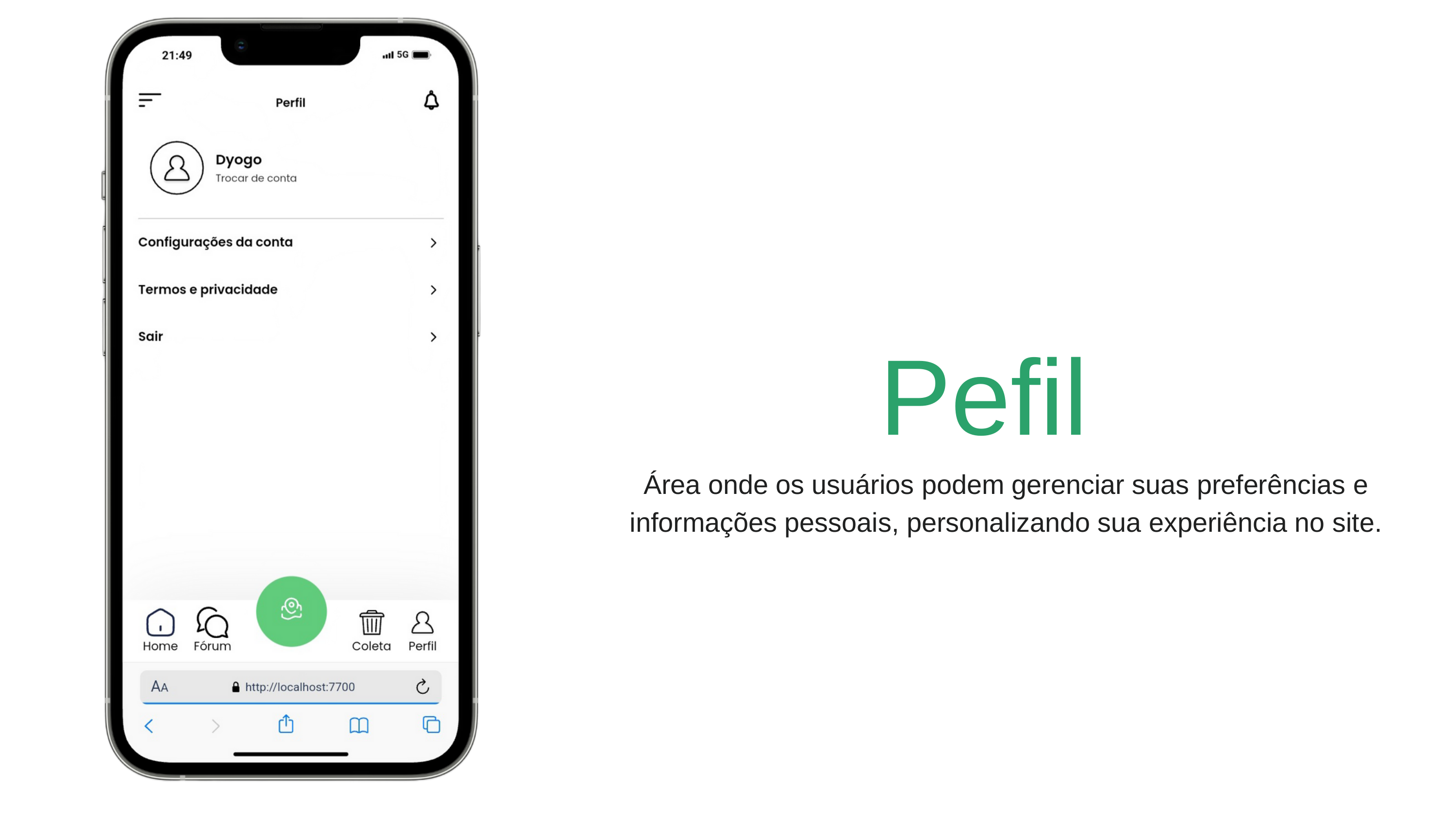

Pefil
01
02
Área onde os usuários podem gerenciar suas preferências e informações pessoais, personalizando sua experiência no site.